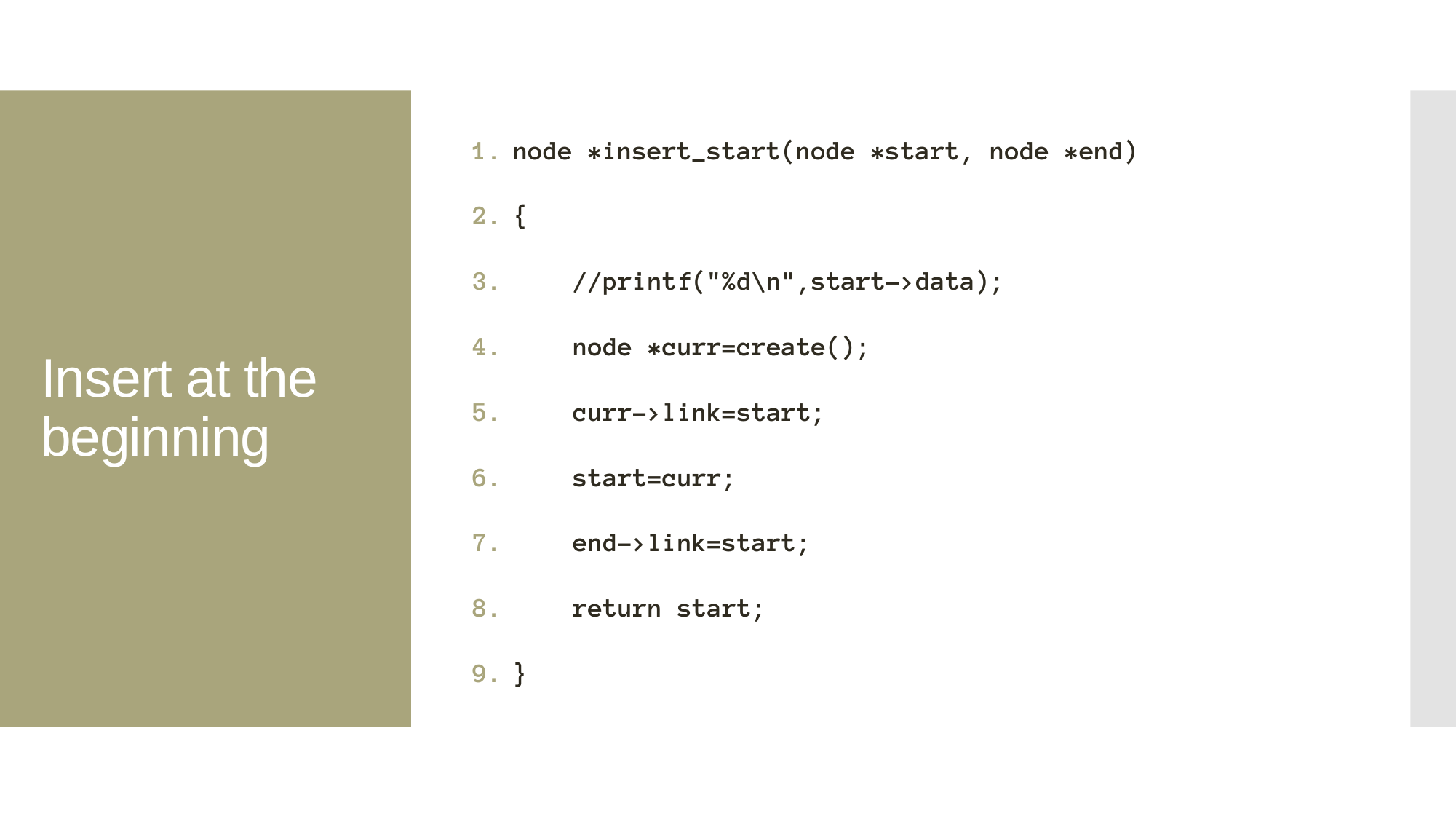

node *insert_start(node *start, node *end)
{
    //printf("%d\n",start->data);
    node *curr=create();
    curr->link=start;
    start=curr;
    end->link=start;
    return start;
}
# Insert at the beginning